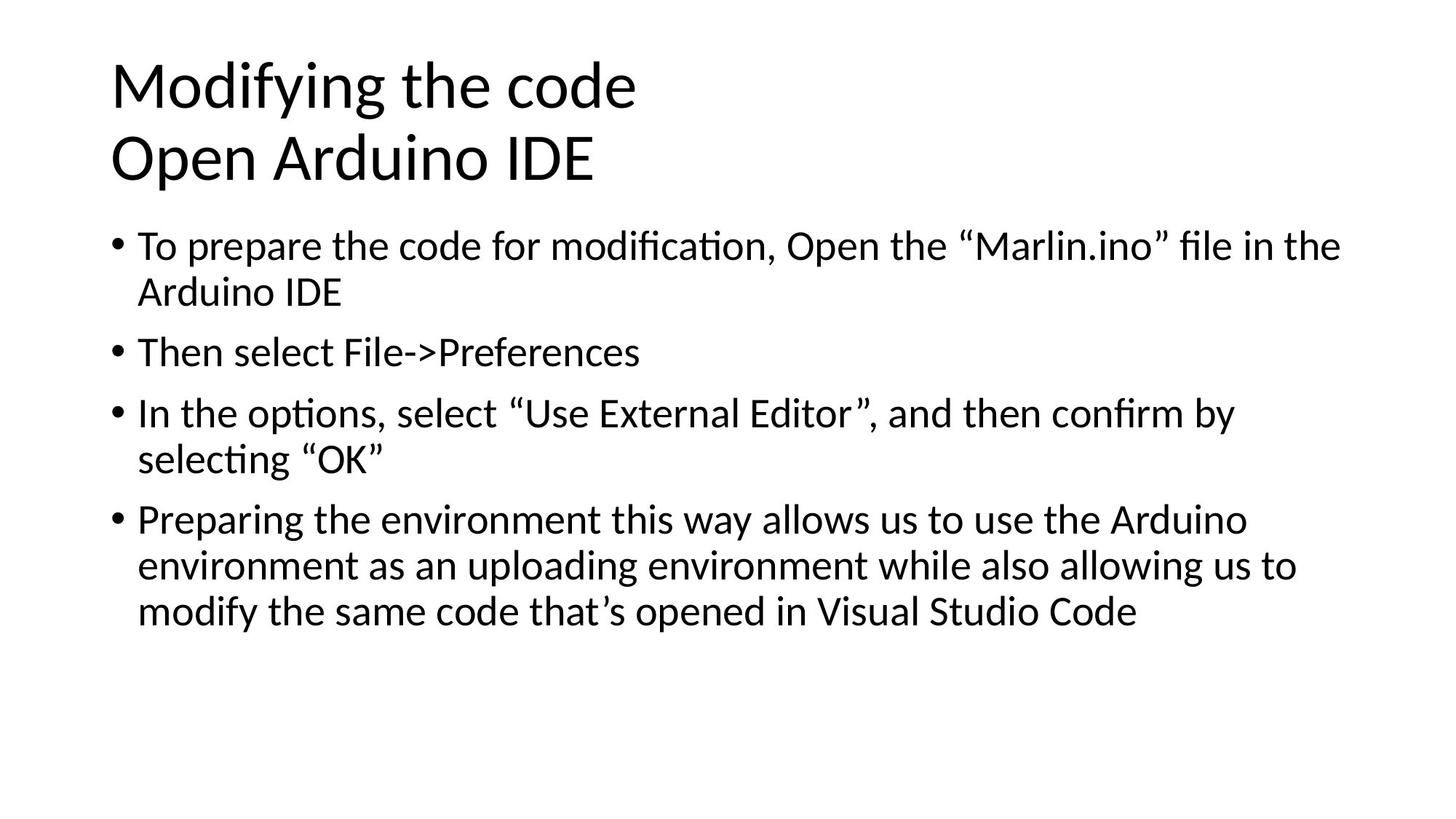

# Modifying the code Open Arduino IDE
To prepare the code for modification, Open the “Marlin.ino” file in the Arduino IDE
Then select File->Preferences
In the options, select “Use External Editor”, and then confirm by selecting “OK”
Preparing the environment this way allows us to use the Arduino environment as an uploading environment while also allowing us to modify the same code that’s opened in Visual Studio Code